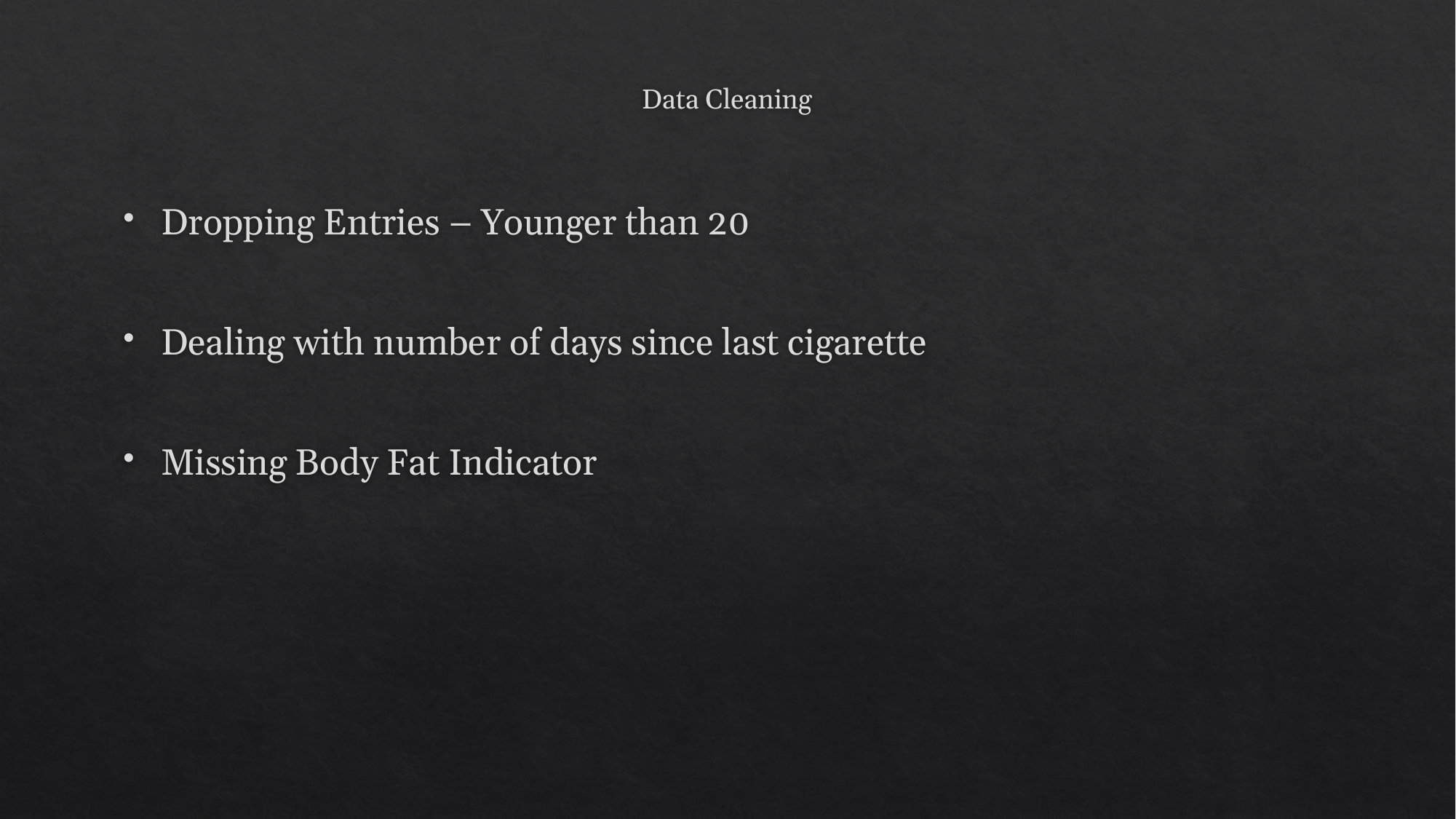

# Data Cleaning
Dropping Entries – Younger than 20

Dealing with number of days since last cigarette

Missing Body Fat Indicator